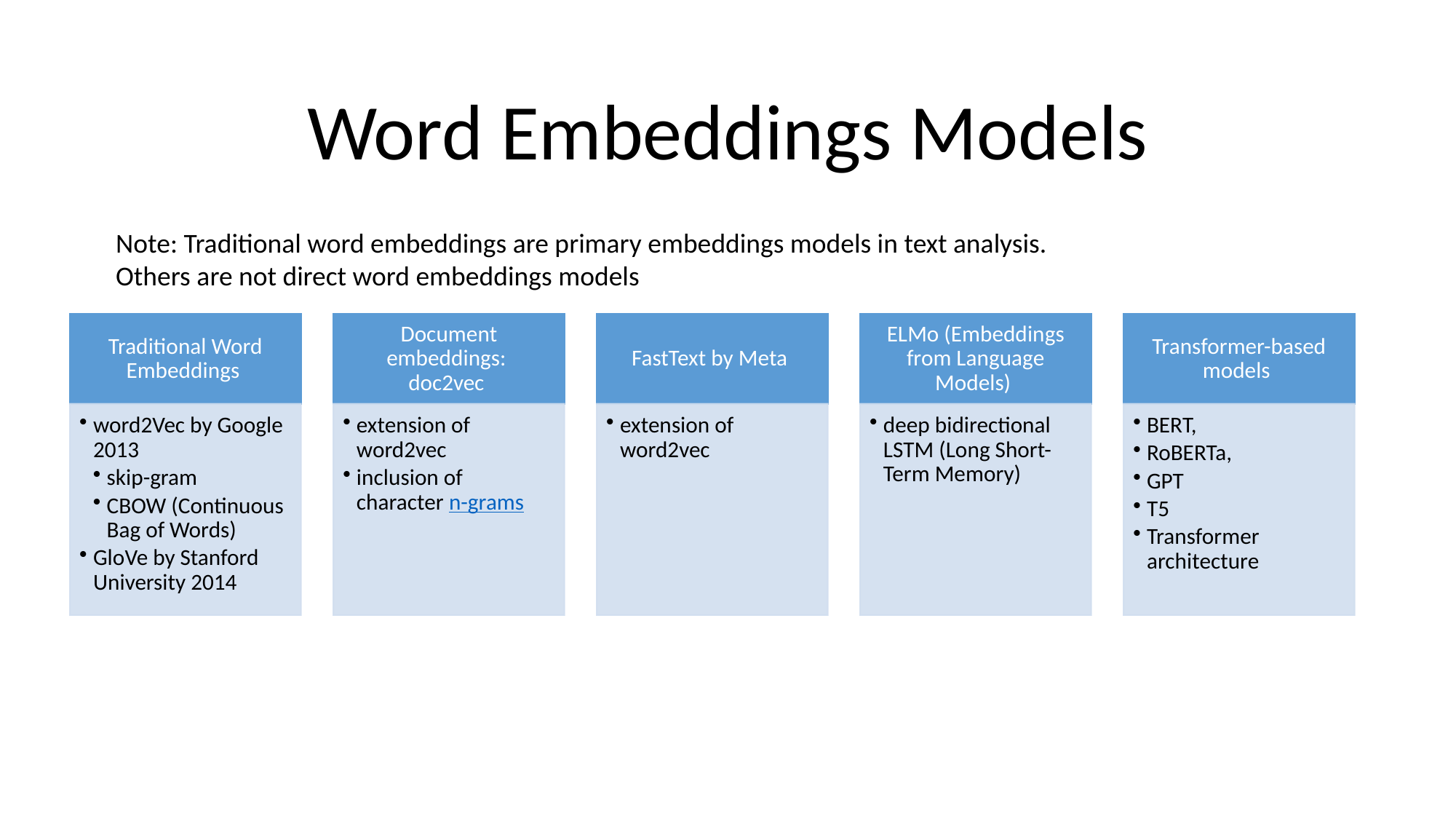

# Word Embeddings Models
Traditional Word Embeddings
word2Vec by Google 2013
skip-gram
CBOW (Continuous Bag of Words)
GloVe by Stanford University 2014
Document embeddings:  doc2vec
extension of word2vec
inclusion of character n-grams
FastText by Meta
extension of word2vec
ELMo (Embeddings from Language Models)
deep bidirectional LSTM (Long Short-Term Memory)
Transformer-based models
BERT,
RoBERTa,
GPT
T5
Transformer architecture
Note: Traditional word embeddings are primary embeddings models in text analysis.
Others are not direct word embeddings models